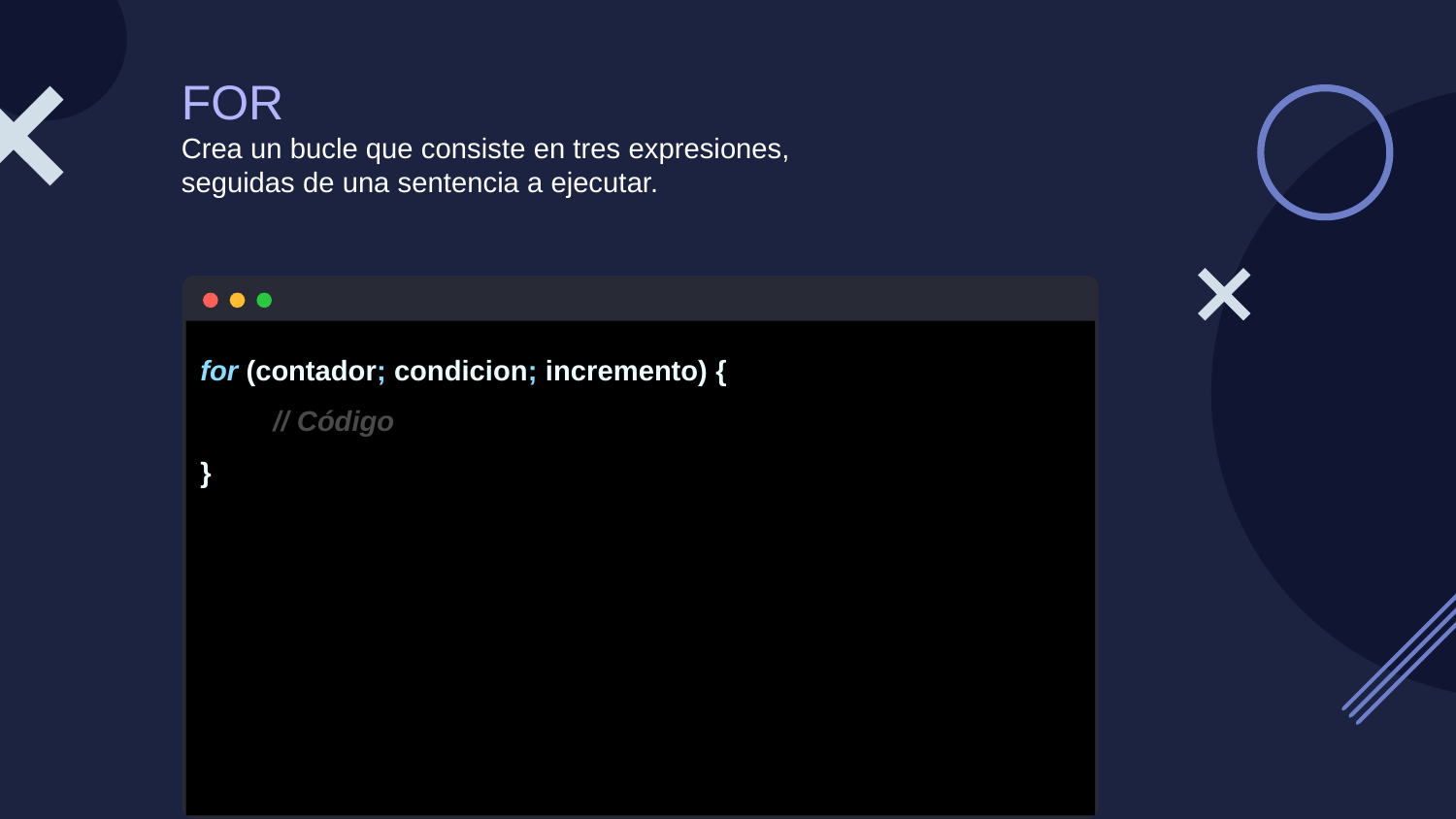

# FOR
Crea un bucle que consiste en tres expresiones, seguidas de una sentencia a ejecutar.

for (contador; condicion; incremento) {
// Código
}